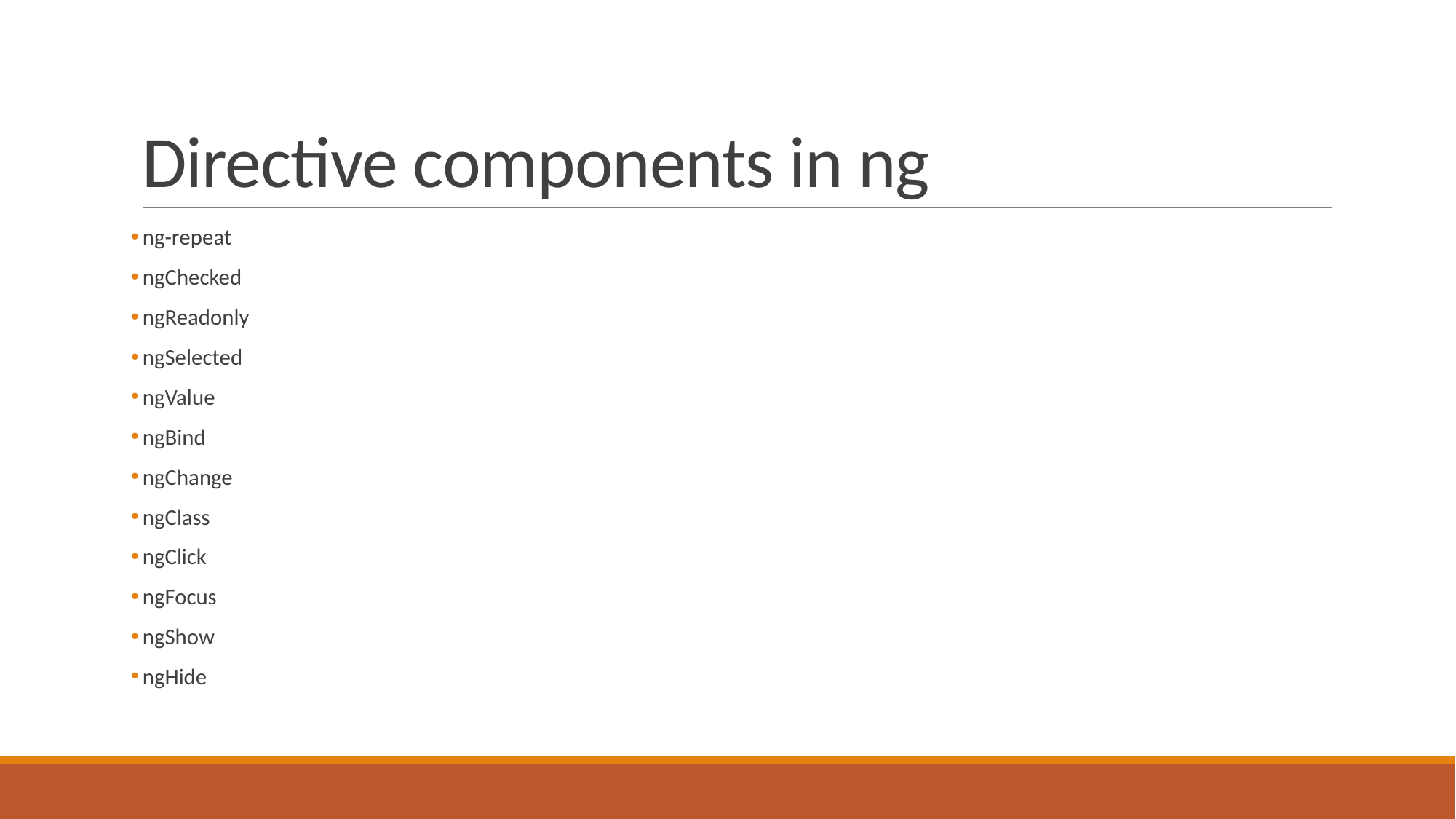

# Directive components in ng
ng-repeat
ngChecked
ngReadonly
ngSelected
ngValue
ngBind
ngChange
ngClass
ngClick
ngFocus
ngShow
ngHide